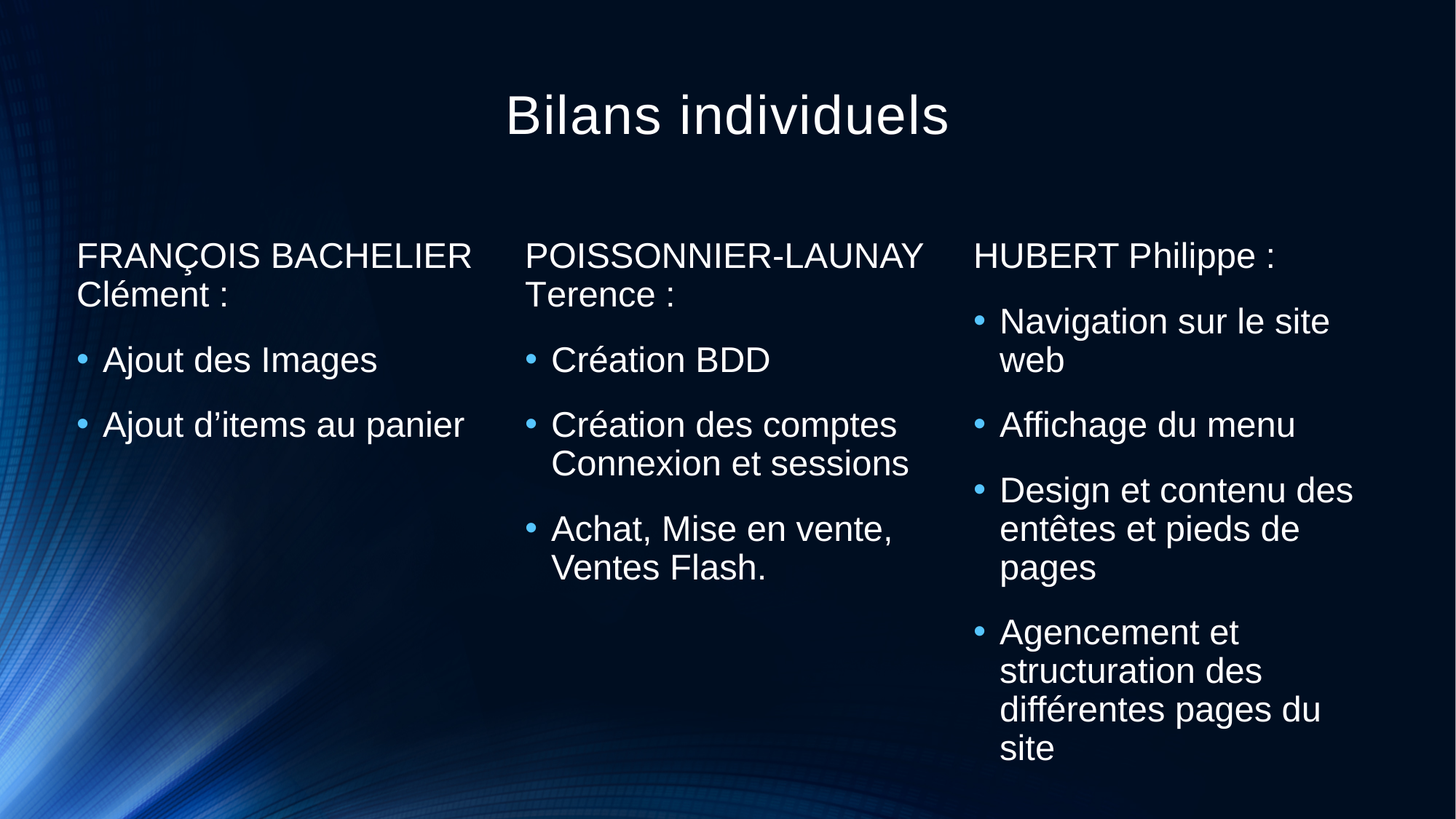

# Bilans individuels
François Bachelier Clément :
Ajout des Images
Ajout d’items au panier

POISSONNIER-LAUNAY Terence :
Création BDD
Création des comptes Connexion et sessions
Achat, Mise en vente, Ventes Flash.

HUBERT Philippe :
Navigation sur le site web
Affichage du menu
Design et contenu des entêtes et pieds de pages
Agencement et structuration des différentes pages du site